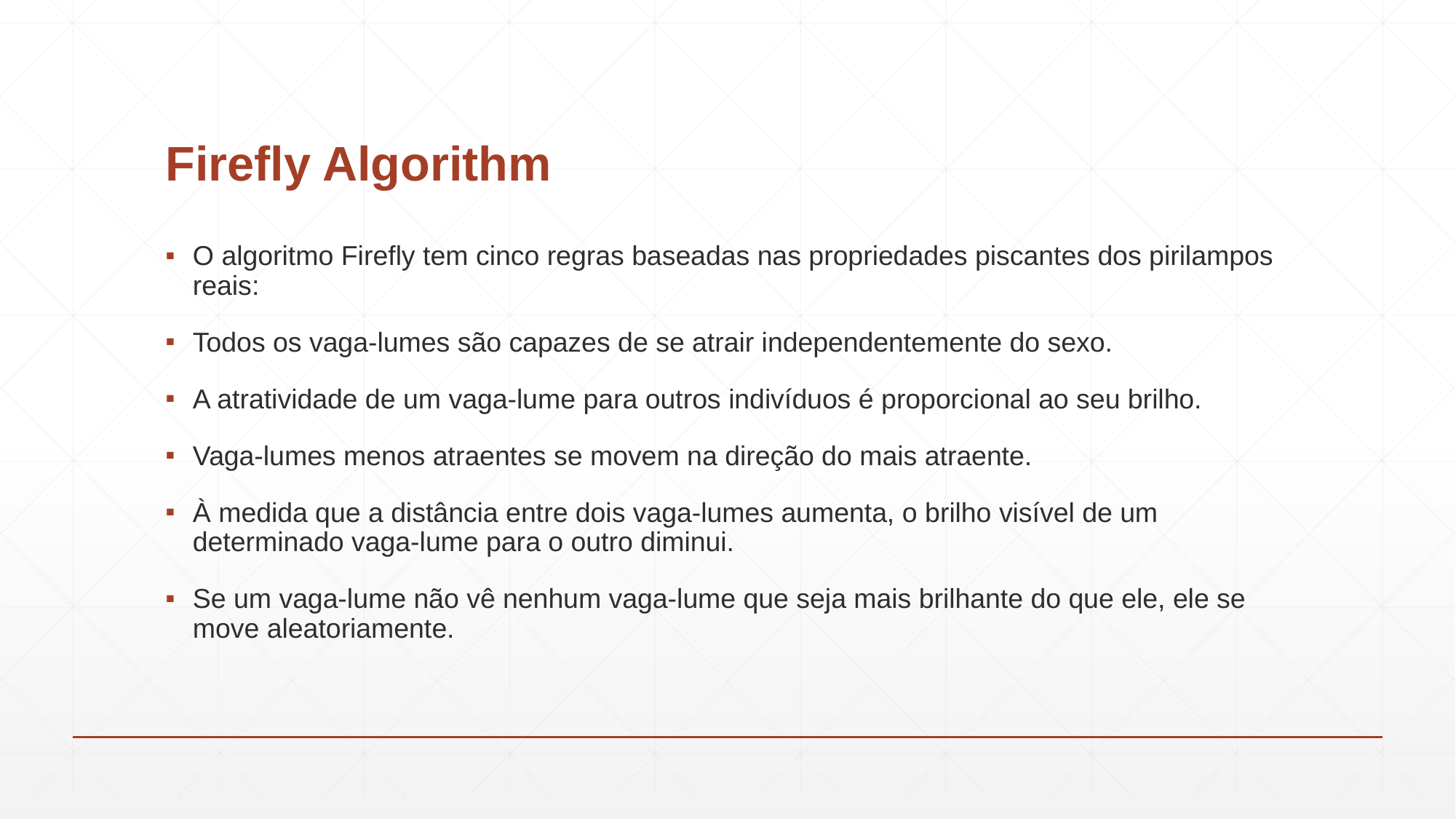

# Firefly Algorithm
O algoritmo Firefly tem cinco regras baseadas nas propriedades piscantes dos pirilampos reais:
Todos os vaga-lumes são capazes de se atrair independentemente do sexo.
A atratividade de um vaga-lume para outros indivíduos é proporcional ao seu brilho.
Vaga-lumes menos atraentes se movem na direção do mais atraente.
À medida que a distância entre dois vaga-lumes aumenta, o brilho visível de um determinado vaga-lume para o outro diminui.
Se um vaga-lume não vê nenhum vaga-lume que seja mais brilhante do que ele, ele se move aleatoriamente.